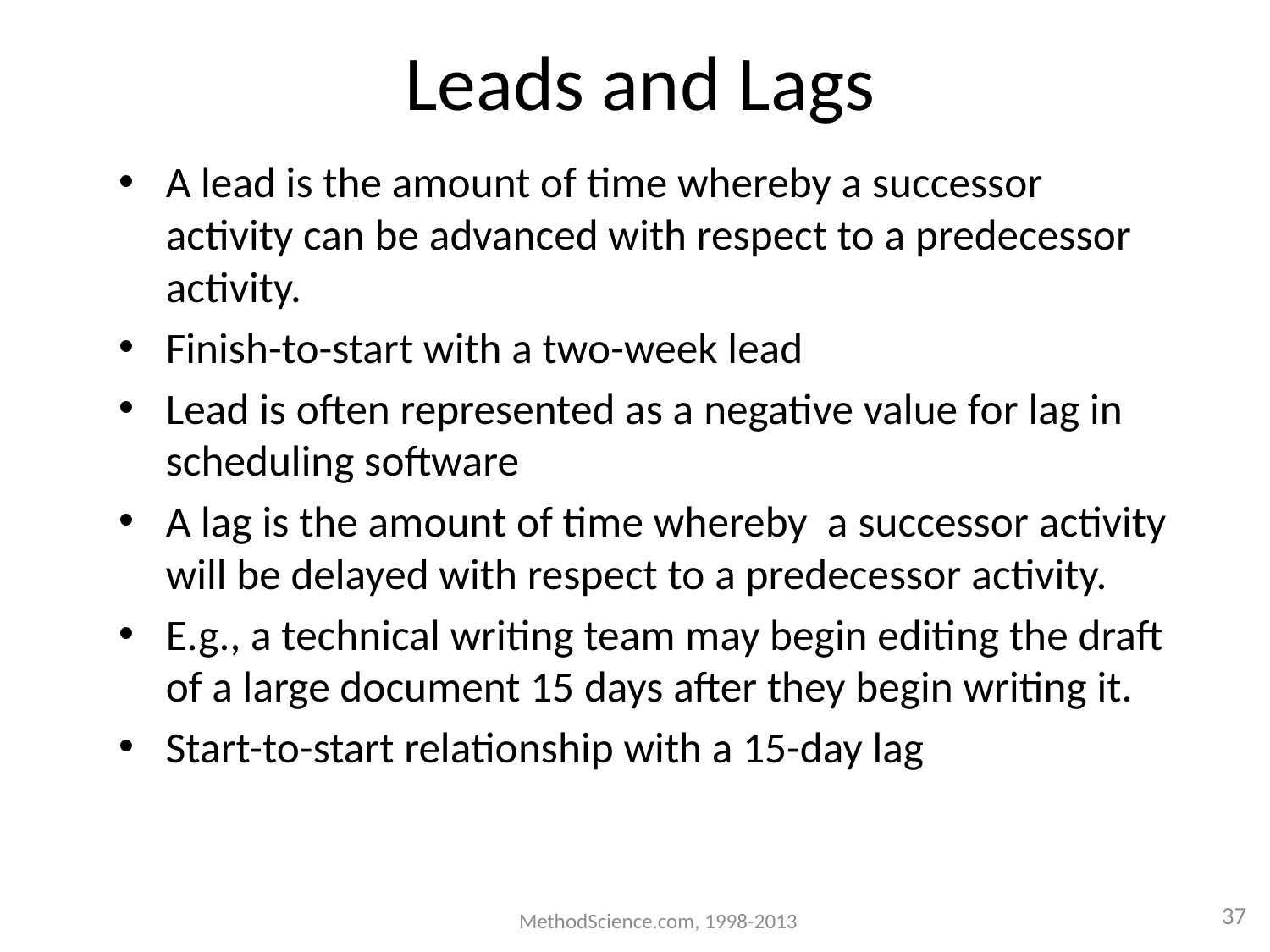

# Leads and Lags
A lead is the amount of time whereby a successor activity can be advanced with respect to a predecessor activity.
Finish-to-start with a two-week lead
Lead is often represented as a negative value for lag in scheduling software
A lag is the amount of time whereby  a successor activity will be delayed with respect to a predecessor activity.
E.g., a technical writing team may begin editing the draft of a large document 15 days after they begin writing it.
Start-to-start relationship with a 15-day lag
MethodScience.com, 1998-2013
37